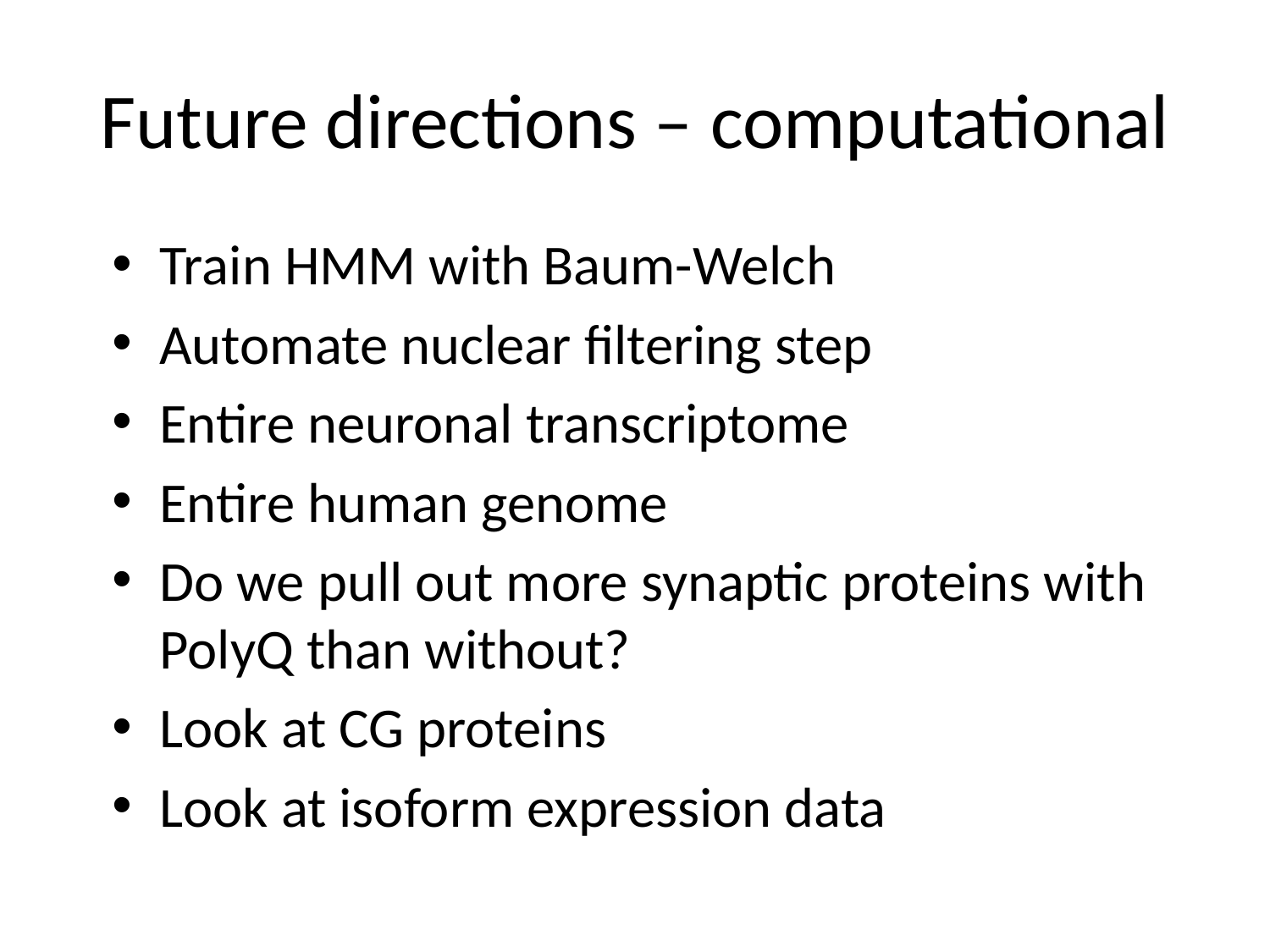

# Future directions – computational
Train HMM with Baum-Welch
Automate nuclear filtering step
Entire neuronal transcriptome
Entire human genome
Do we pull out more synaptic proteins with PolyQ than without?
Look at CG proteins
Look at isoform expression data